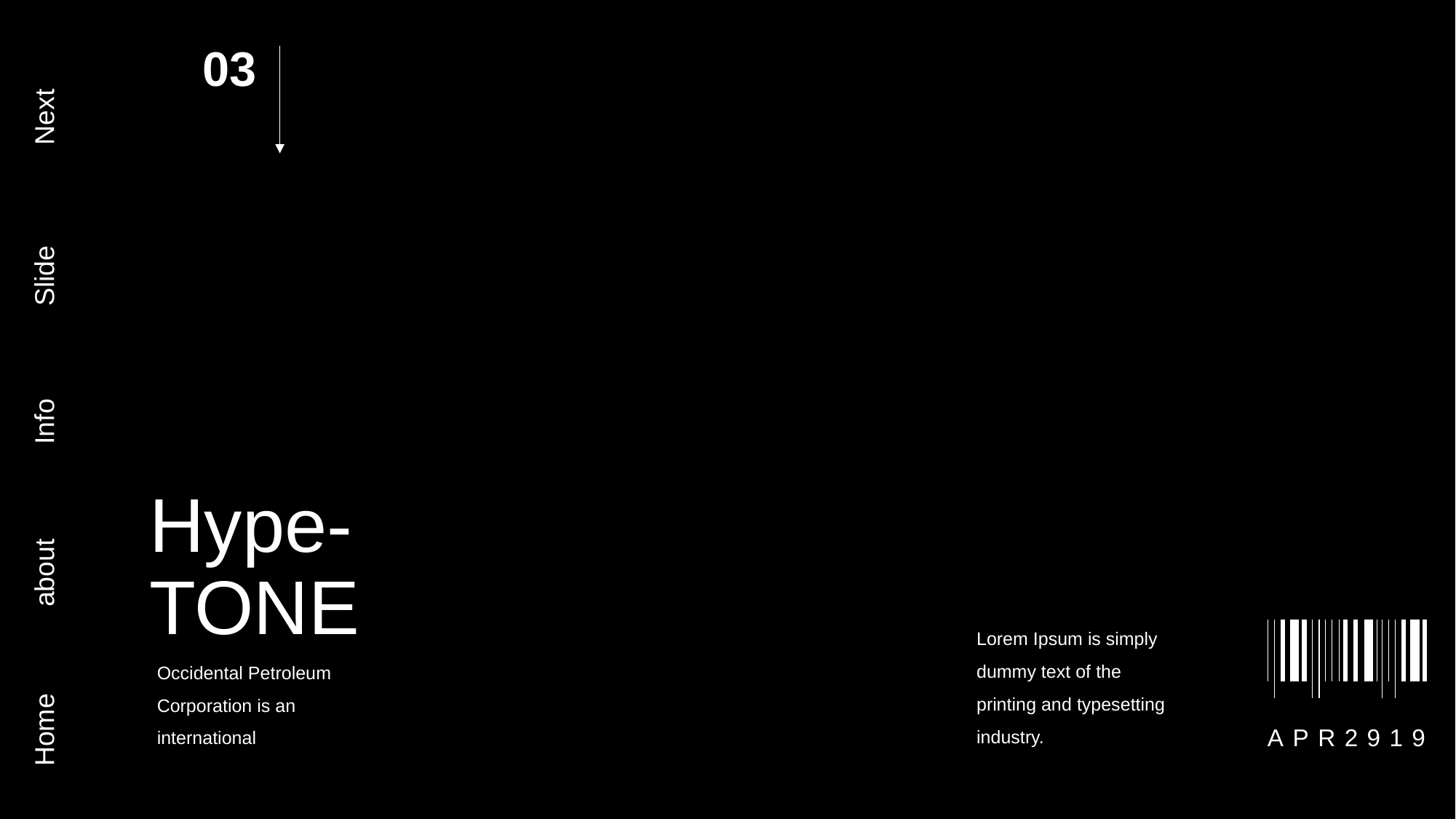

Proposal presentation TEMPLATE
03
Next
Slide
Info
Hype-TONE
about
Lorem Ipsum is simply dummy text of the printing and typesetting industry.
Occidental Petroleum Corporation is an international
Home
APR2919